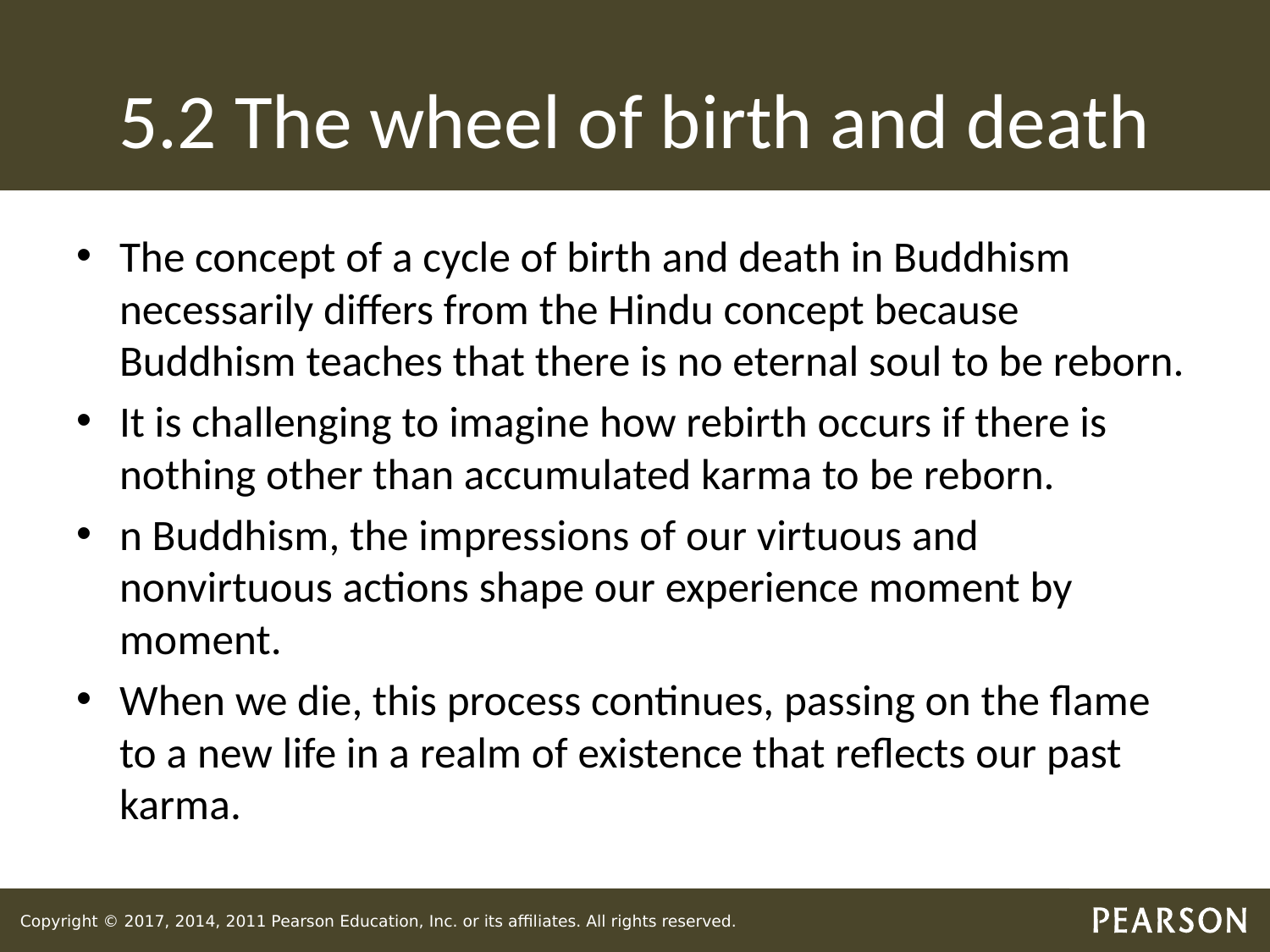

# 5.2 The wheel of birth and death
The concept of a cycle of birth and death in Buddhism necessarily differs from the Hindu concept because Buddhism teaches that there is no eternal soul to be reborn.
It is challenging to imagine how rebirth occurs if there is nothing other than accumulated karma to be reborn.
n Buddhism, the impressions of our virtuous and nonvirtuous actions shape our experience moment by moment.
When we die, this process continues, passing on the flame to a new life in a realm of existence that reflects our past karma.